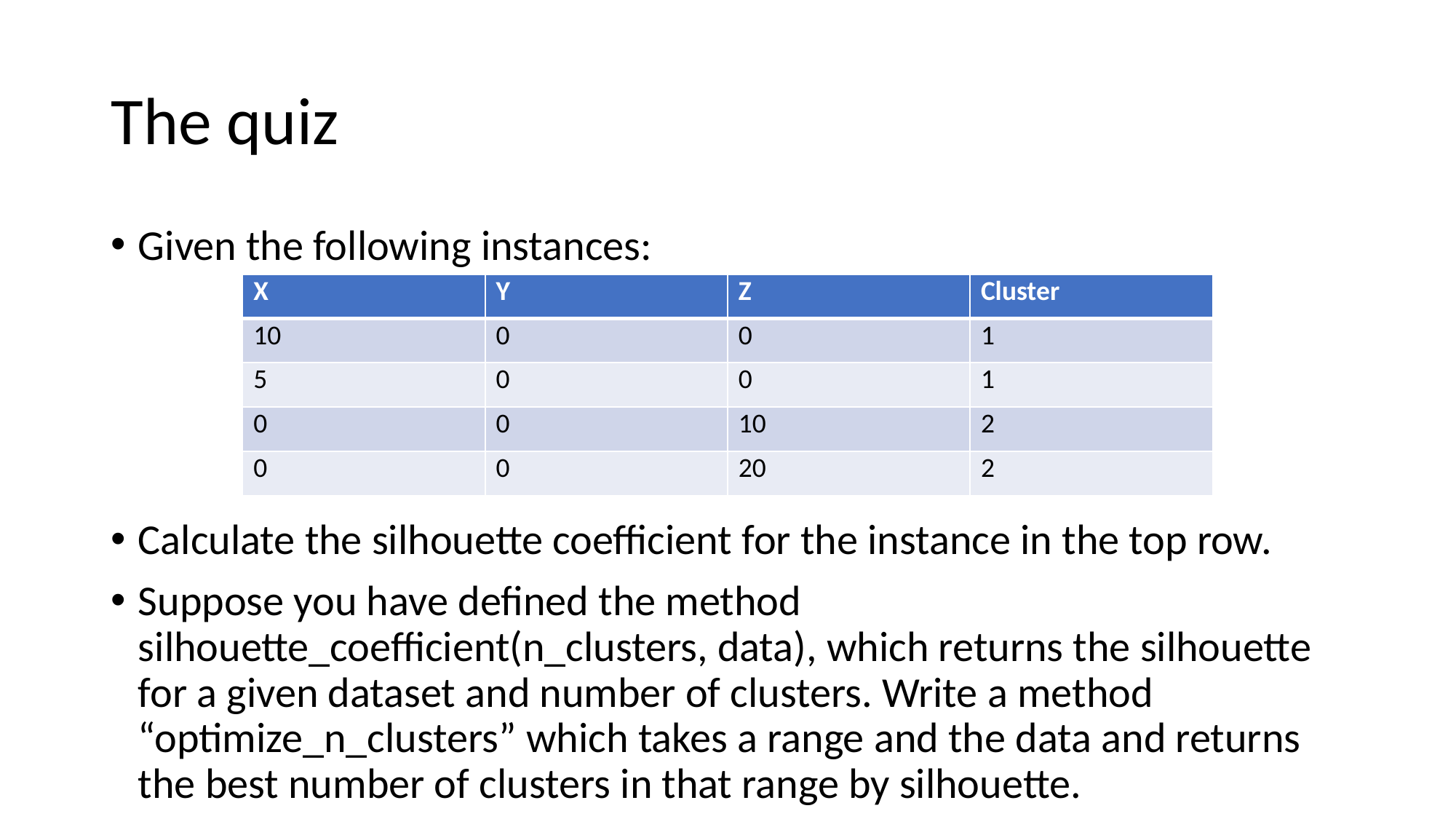

# The quiz
Given the following instances:

Calculate the silhouette coefficient for the instance in the top row.
Suppose you have defined the method silhouette_coefficient(n_clusters, data), which returns the silhouette for a given dataset and number of clusters. Write a method “optimize_n_clusters” which takes a range and the data and returns the best number of clusters in that range by silhouette.
| X | Y | Z | Cluster |
| --- | --- | --- | --- |
| 10 | 0 | 0 | 1 |
| 5 | 0 | 0 | 1 |
| 0 | 0 | 10 | 2 |
| 0 | 0 | 20 | 2 |